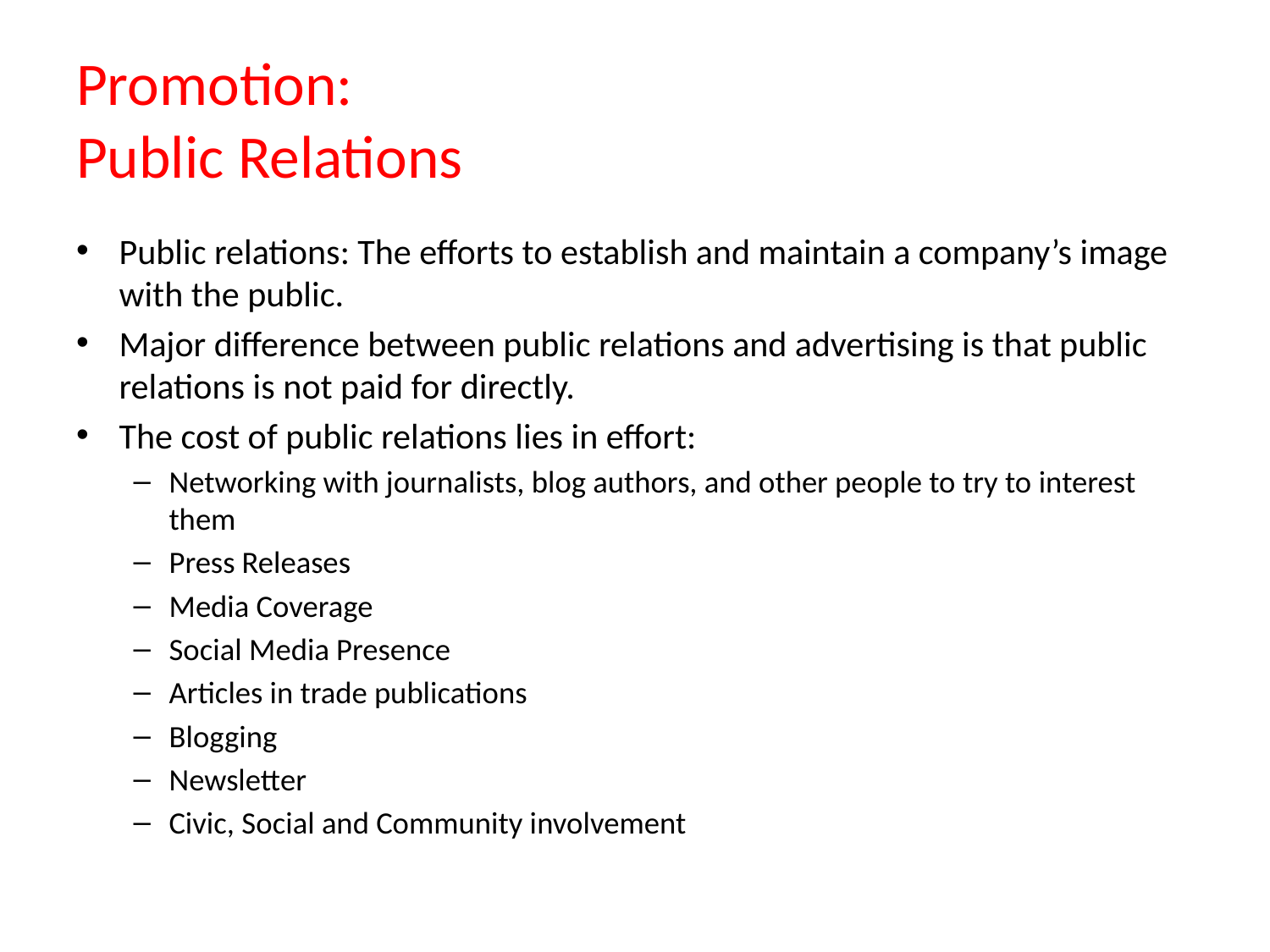

# Promotion: Public Relations
Public relations: The efforts to establish and maintain a company’s image with the public.
Major difference between public relations and advertising is that public relations is not paid for directly.
The cost of public relations lies in effort:
Networking with journalists, blog authors, and other people to try to interest them
Press Releases
Media Coverage
Social Media Presence
Articles in trade publications
Blogging
Newsletter
Civic, Social and Community involvement